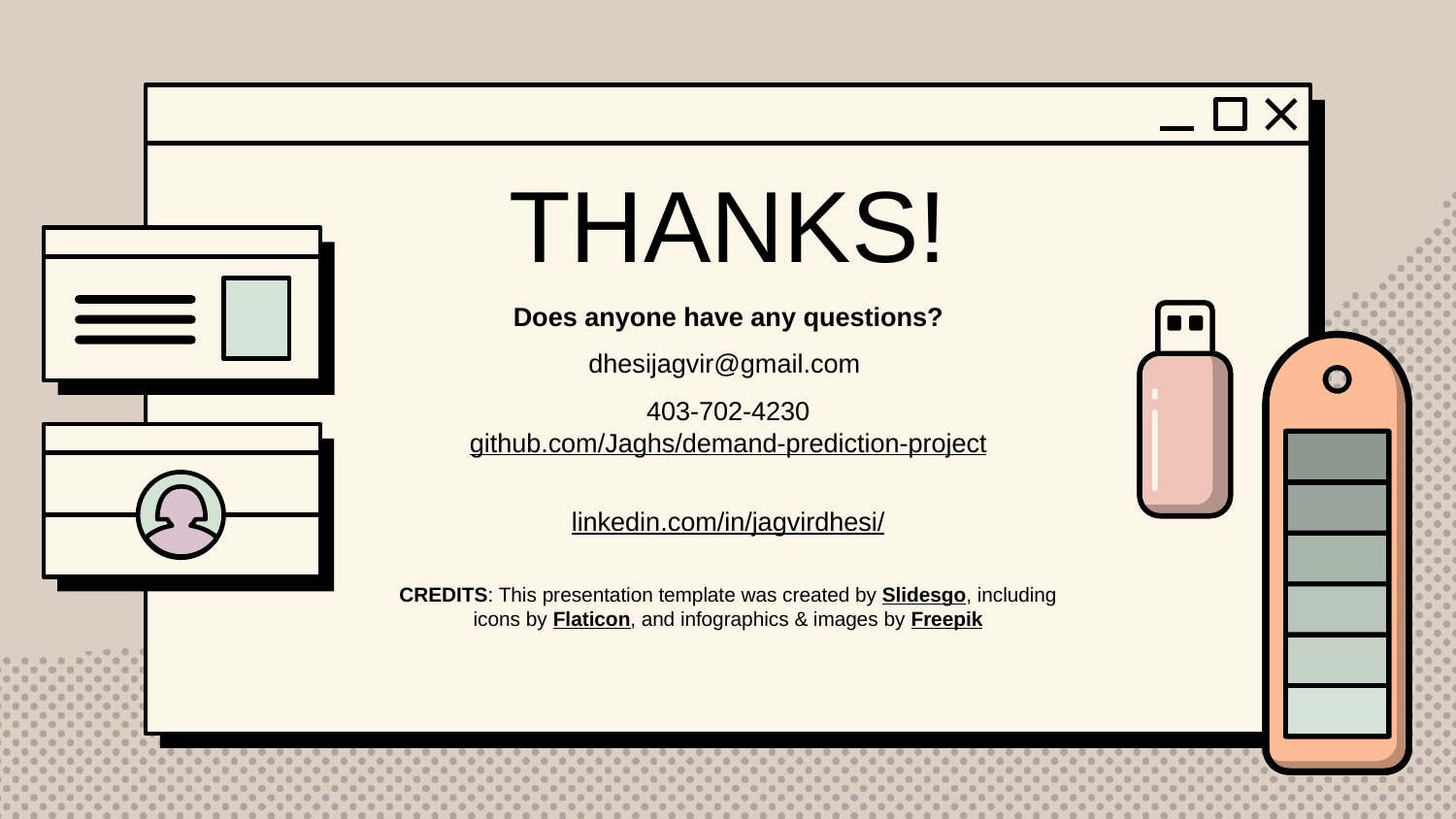

# THANKS!

Does anyone have any questions?
dhesijagvir@gmail.com
403-702-4230
github.com/Jaghs/demand-prediction-project

linkedin.com/in/jagvirdhesi/